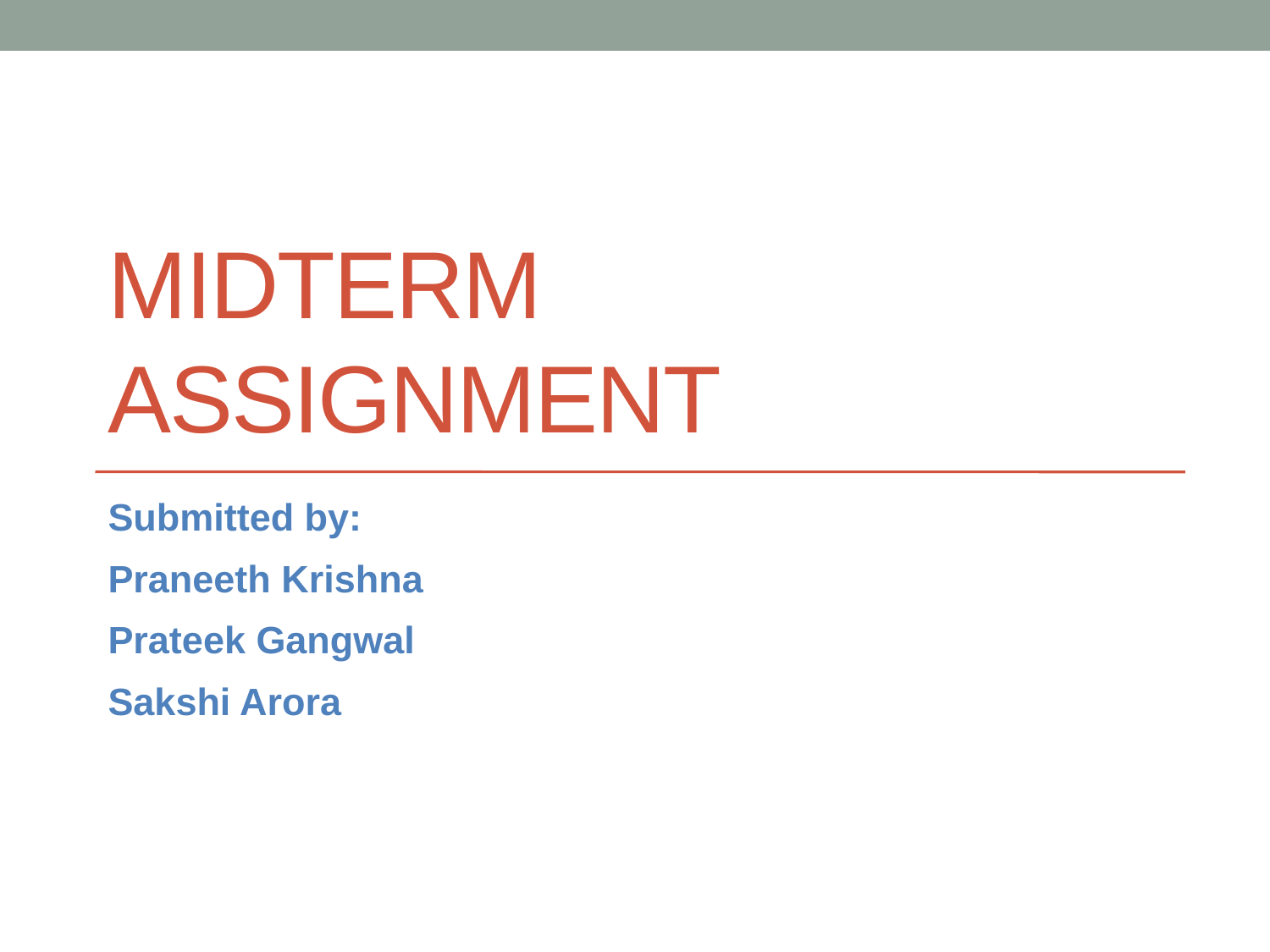

# Midterm Assignment
Submitted by:
Praneeth Krishna
Prateek Gangwal
Sakshi Arora